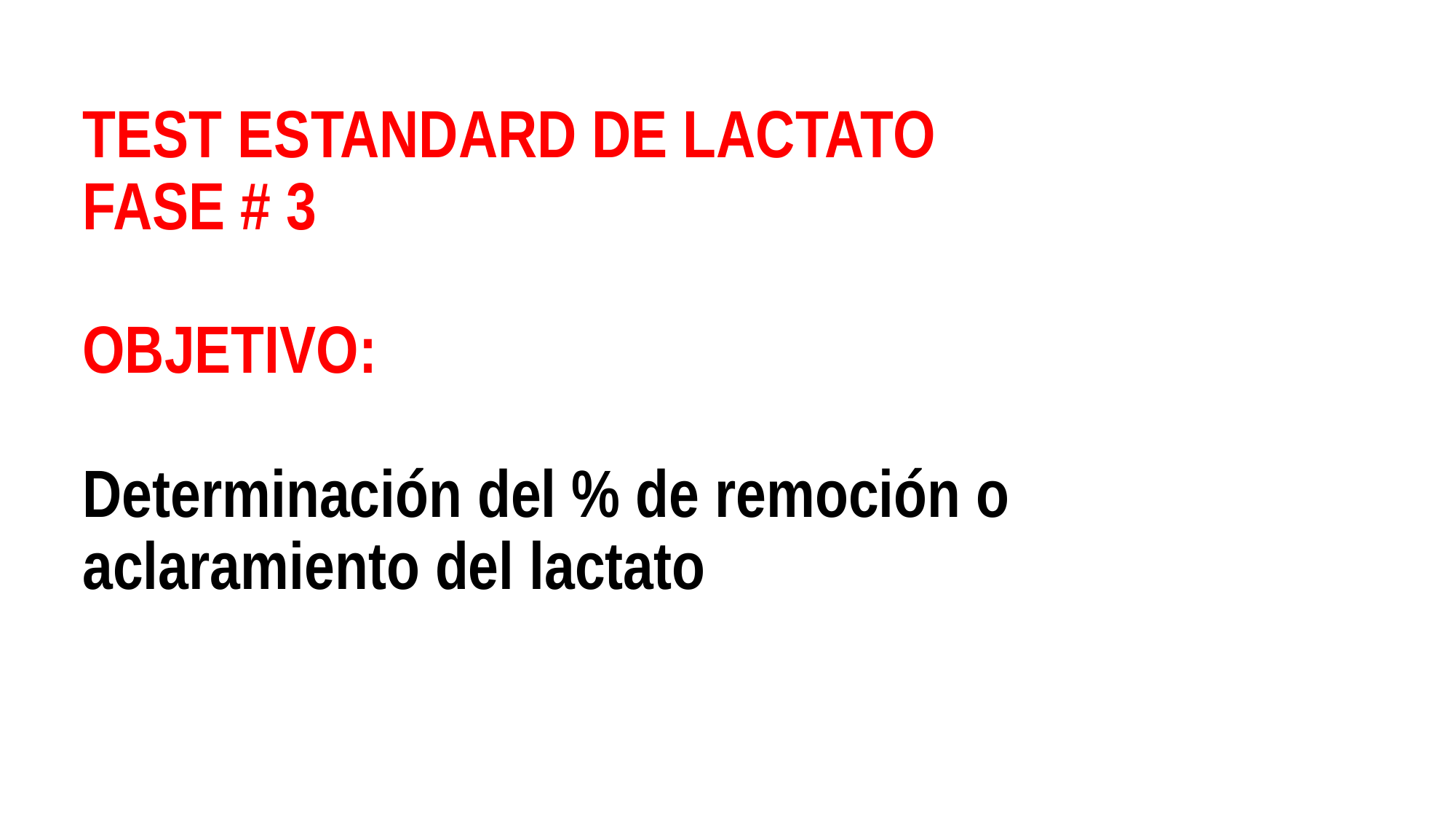

# TEST ESTANDARD DE LACTATO FASE # 3 OBJETIVO: Determinación del % de remoción o aclaramiento del lactato